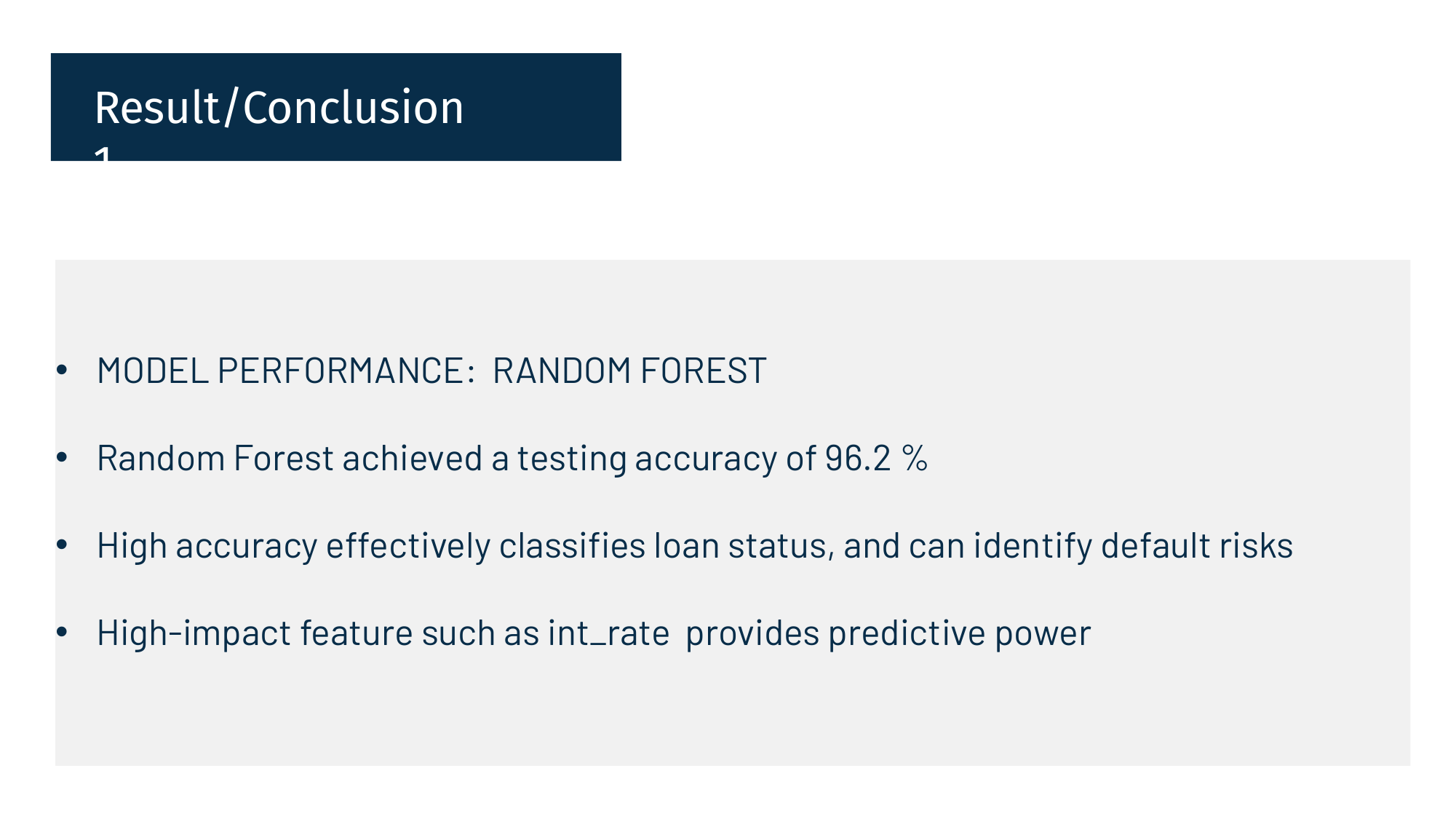

# Result/Conclusion 1

MODEL PERFORMANCE:  RANDOM FOREST

Random Forest achieved a testing accuracy of 96.2 %

High accuracy effectively classifies loan status, and can identify default risks

High-impact feature such as int_rate  provides predictive power